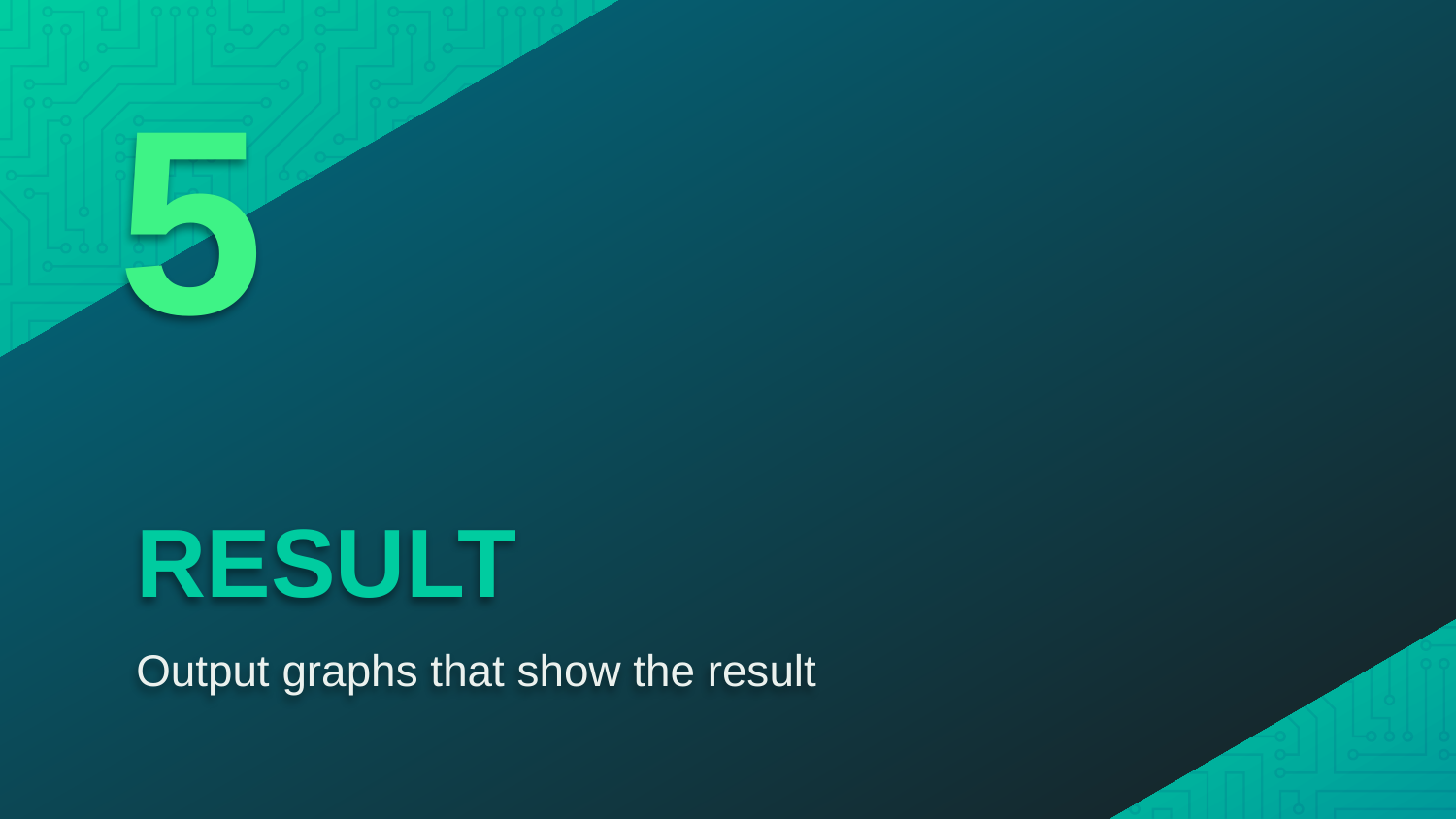

5
# RESULT
Output graphs that show the result